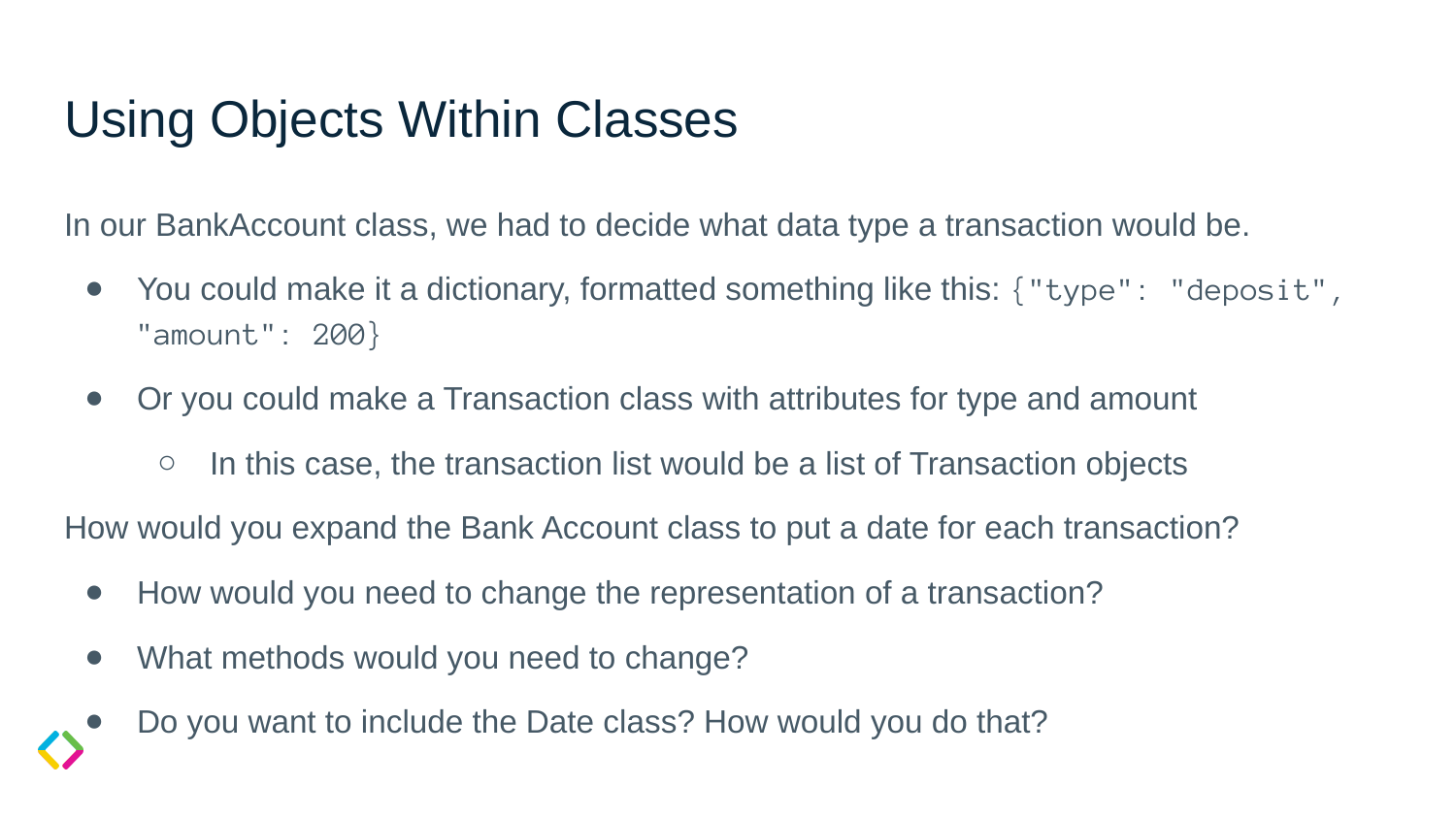

# Using Objects Within Classes
In our BankAccount class, we had to decide what data type a transaction would be.
You could make it a dictionary, formatted something like this: {"type": "deposit", "amount": 200}
Or you could make a Transaction class with attributes for type and amount
In this case, the transaction list would be a list of Transaction objects
How would you expand the Bank Account class to put a date for each transaction?
How would you need to change the representation of a transaction?
What methods would you need to change?
Do you want to include the Date class? How would you do that?